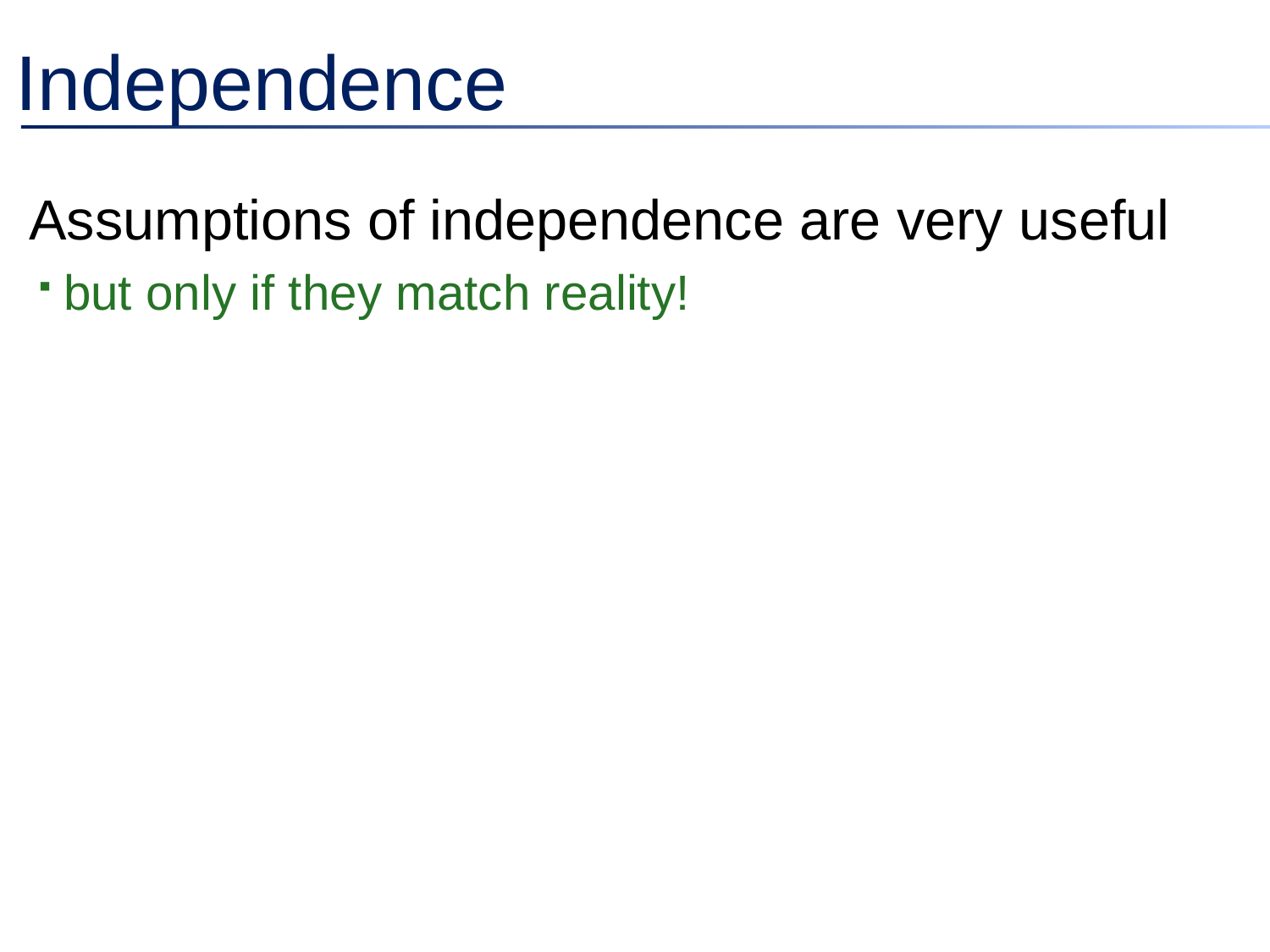

# Independence
Assumptions of independence are very useful
but only if they match reality!